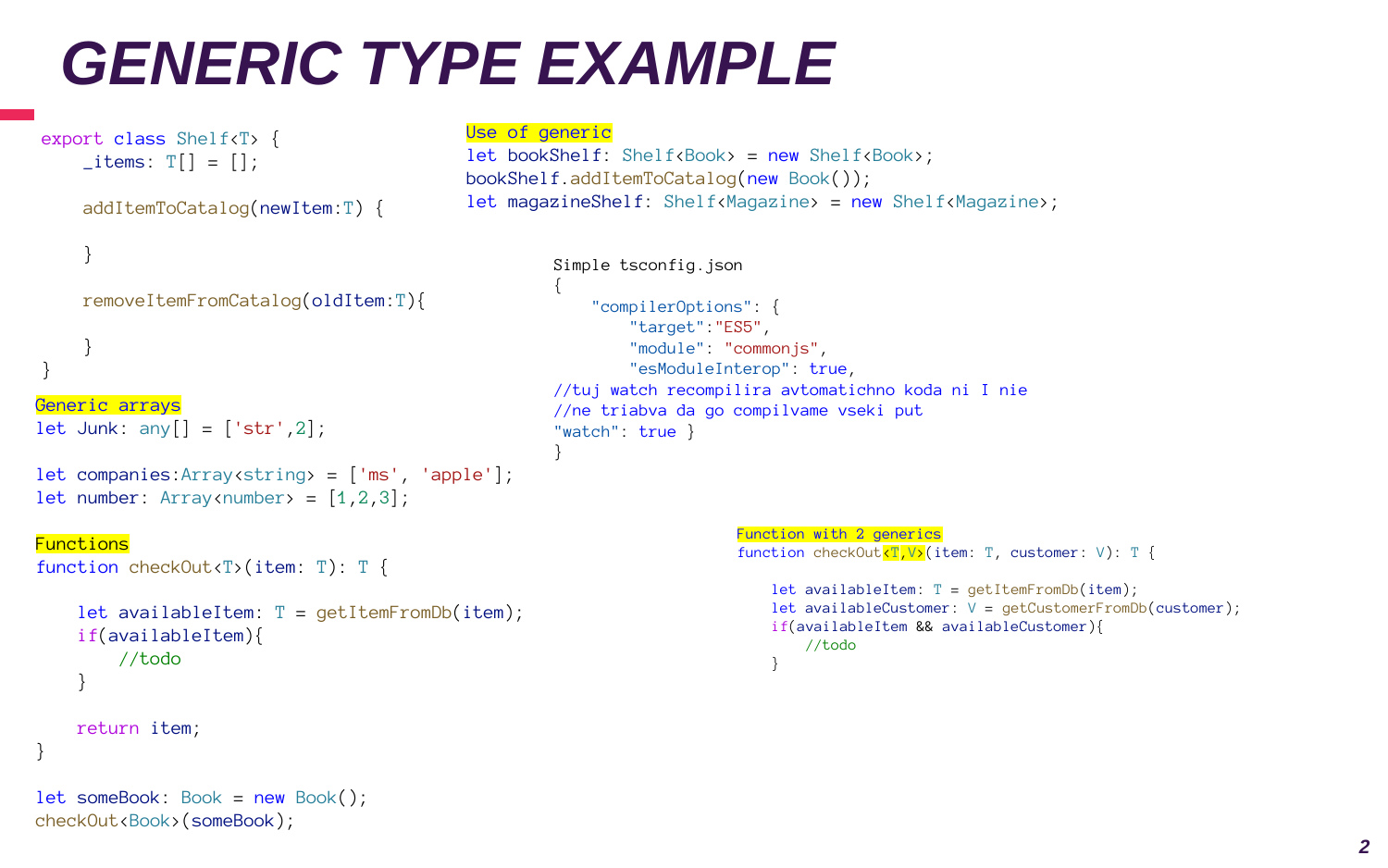

# Generic type example
Use of generic
let bookShelf: Shelf<Book> = new Shelf<Book>;
bookShelf.addItemToCatalog(new Book());
let magazineShelf: Shelf<Magazine> = new Shelf<Magazine>;

export class Shelf<T> {
    _items: T[] = [];
    addItemToCatalog(newItem:T) {
    }
    removeItemFromCatalog(oldItem:T){

    }
}

Simple tsconfig.json
{
    "compilerOptions": {
        "target":"ES5",
        "module": "commonjs",
        "esModuleInterop": true,
//tuj watch recompilira avtomatichno koda ni I nie
//ne triabva da go compilvame vseki put
"watch": true }
}

Generic arrays
let Junk: any[] = ['str',2];
let companies:Array<string> = ['ms', 'apple'];
let number: Array<number> = [1,2,3];

Functions
function checkOut<T>(item: T): T {
    let availableItem: T = getItemFromDb(item);
    if(availableItem){
        //todo
    }
    return item;
}
let someBook: Book = new Book();
checkOut<Book>(someBook);

Function with 2 generics
function checkOut<T,V>(item: T, customer: V): T {
    let availableItem: T = getItemFromDb(item);
    let availableCustomer: V = getCustomerFromDb(customer);
    if(availableItem && availableCustomer){
        //todo
    }

2